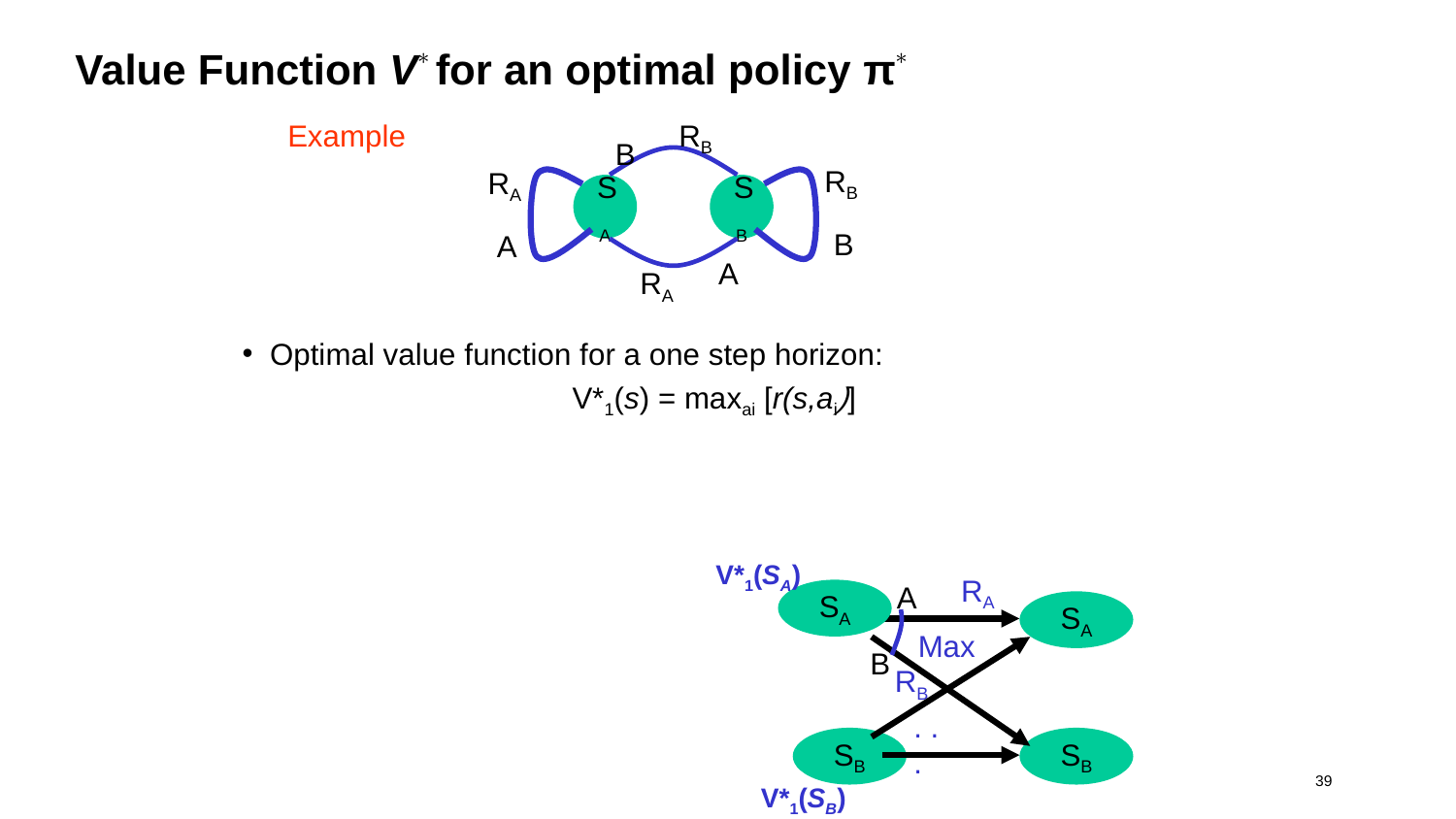

# Value Function V* for an optimal policy π*
Example
RB
B

RB
RA

SA
SB
B
A

A
RA
Optimal value function for a one step horizon:
V*1(s) = maxai [r(s,ai)]
V*1(SA)
SA
RA
A
SA
B
RB
SB

Max
. . .
SB
V*1(SB)
 39